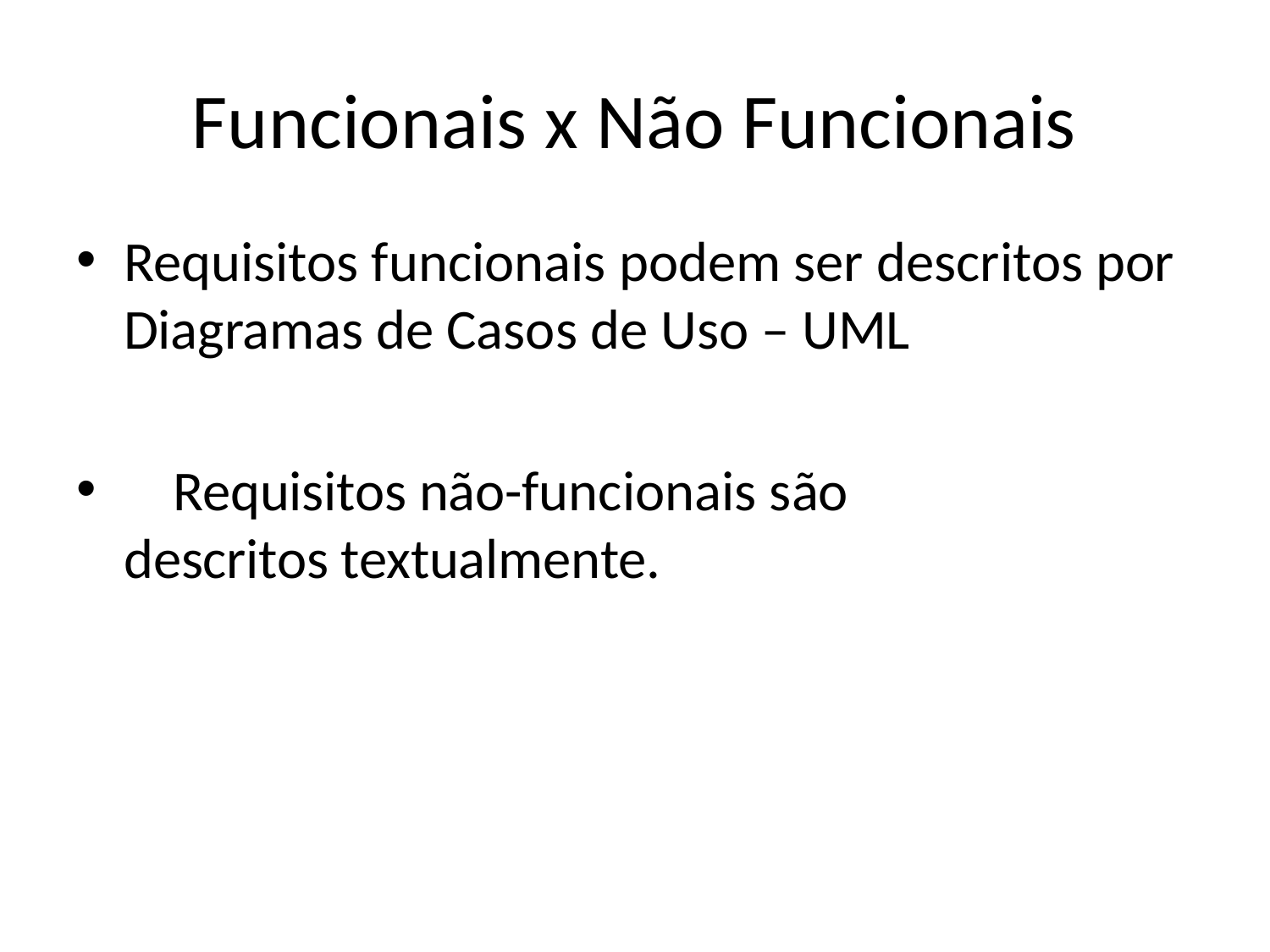

# Funcionais x Não Funcionais
Requisitos funcionais podem ser descritos por Diagramas de Casos de Uso – UML

	Requisitos não-funcionais são descritos textualmente.